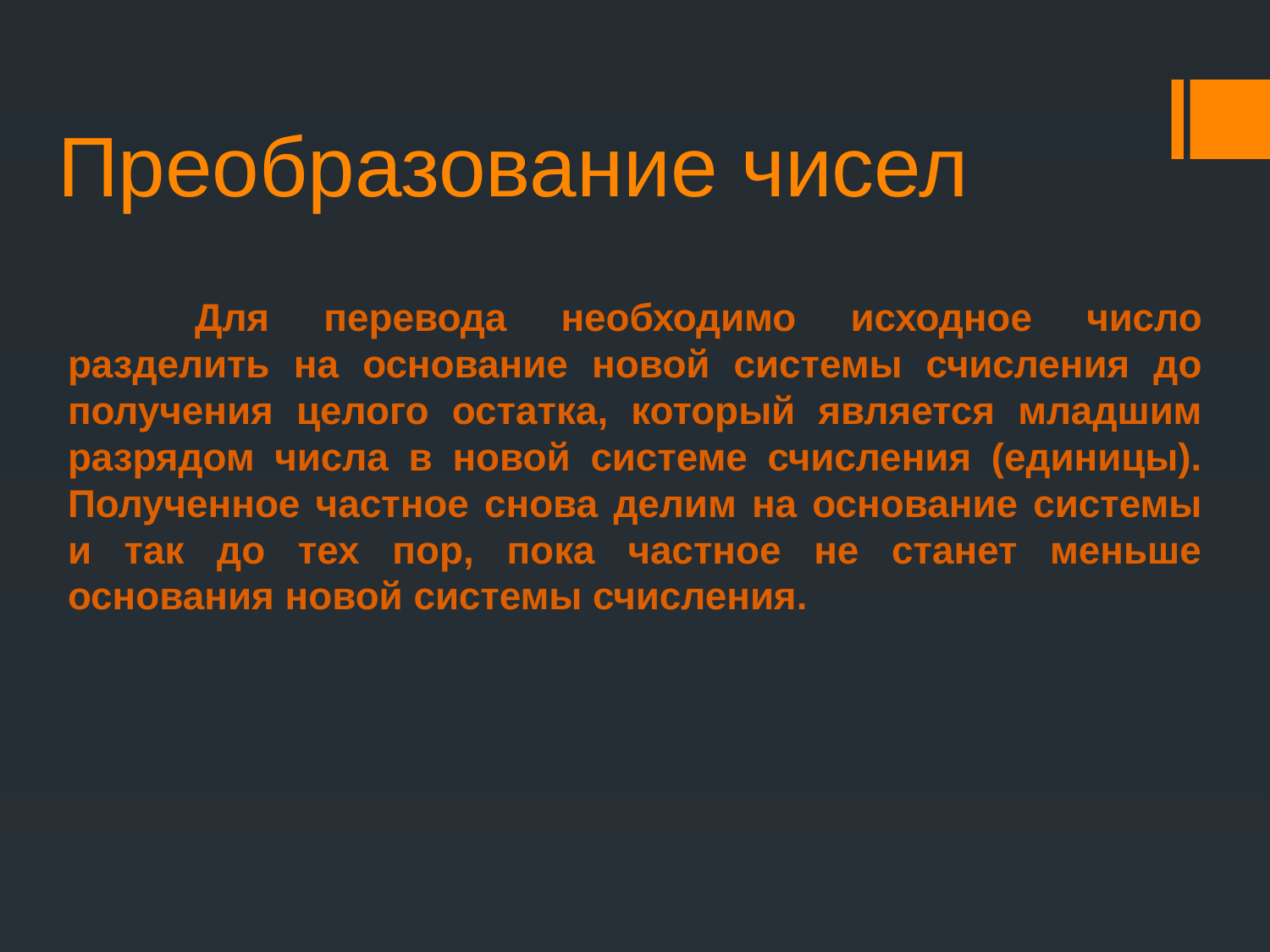

# Преобразование чисел
	Для перевода необходимо исходное число разделить на основание новой системы счисления до получения целого остатка, который является младшим разрядом числа в новой системе счисления (единицы). Полученное частное снова делим на основание системы и так до тех пор, пока частное не станет меньше основания новой системы счисления.